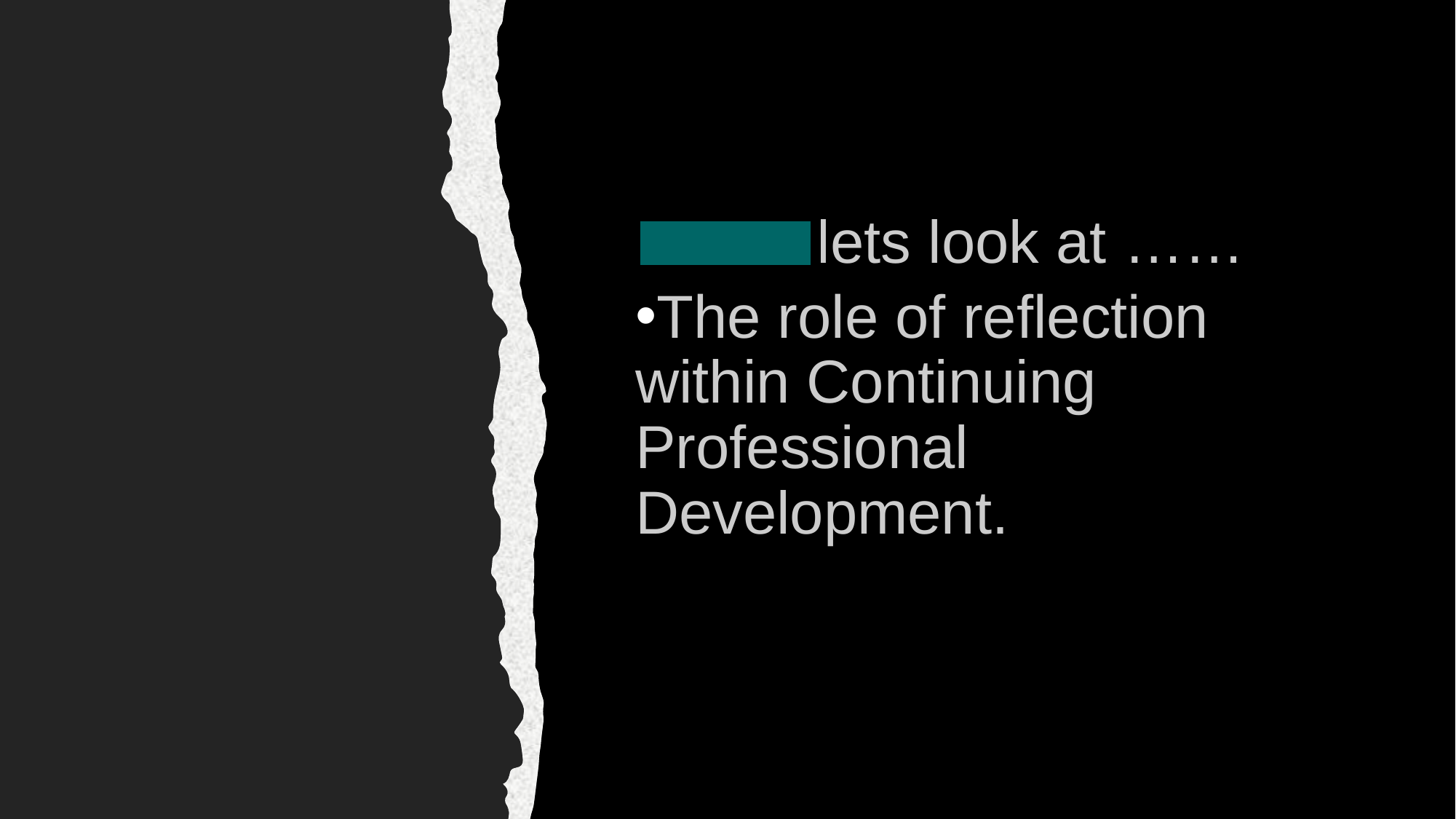

Now…lets look at ……
The role of reflection within Continuing Professional Development.
Created by Tayo Alebiosu